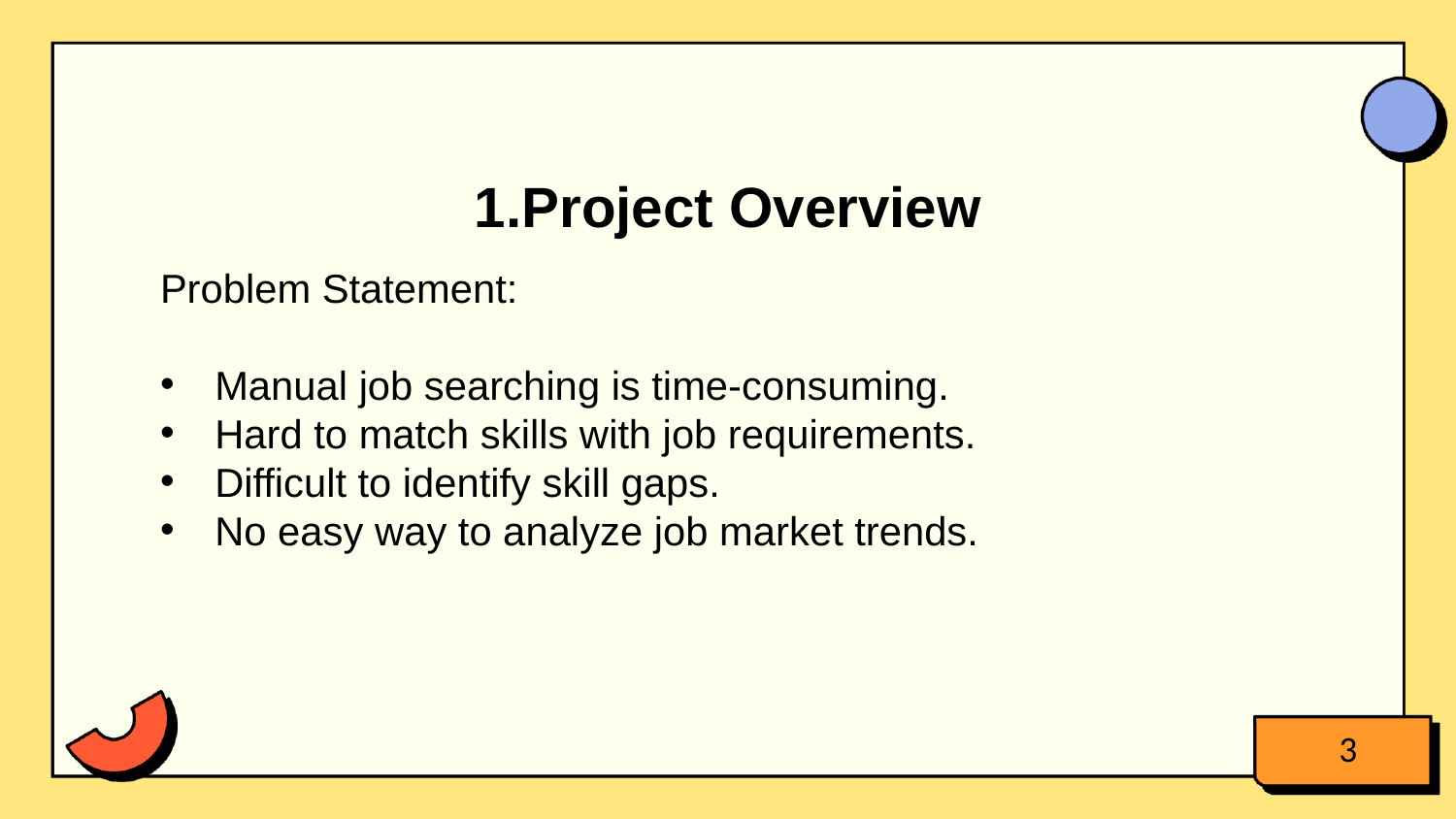

1.Project Overview
Problem Statement:

Manual job searching is time-consuming.
Hard to match skills with job requirements.
Difficult to identify skill gaps.
No easy way to analyze job market trends.
3